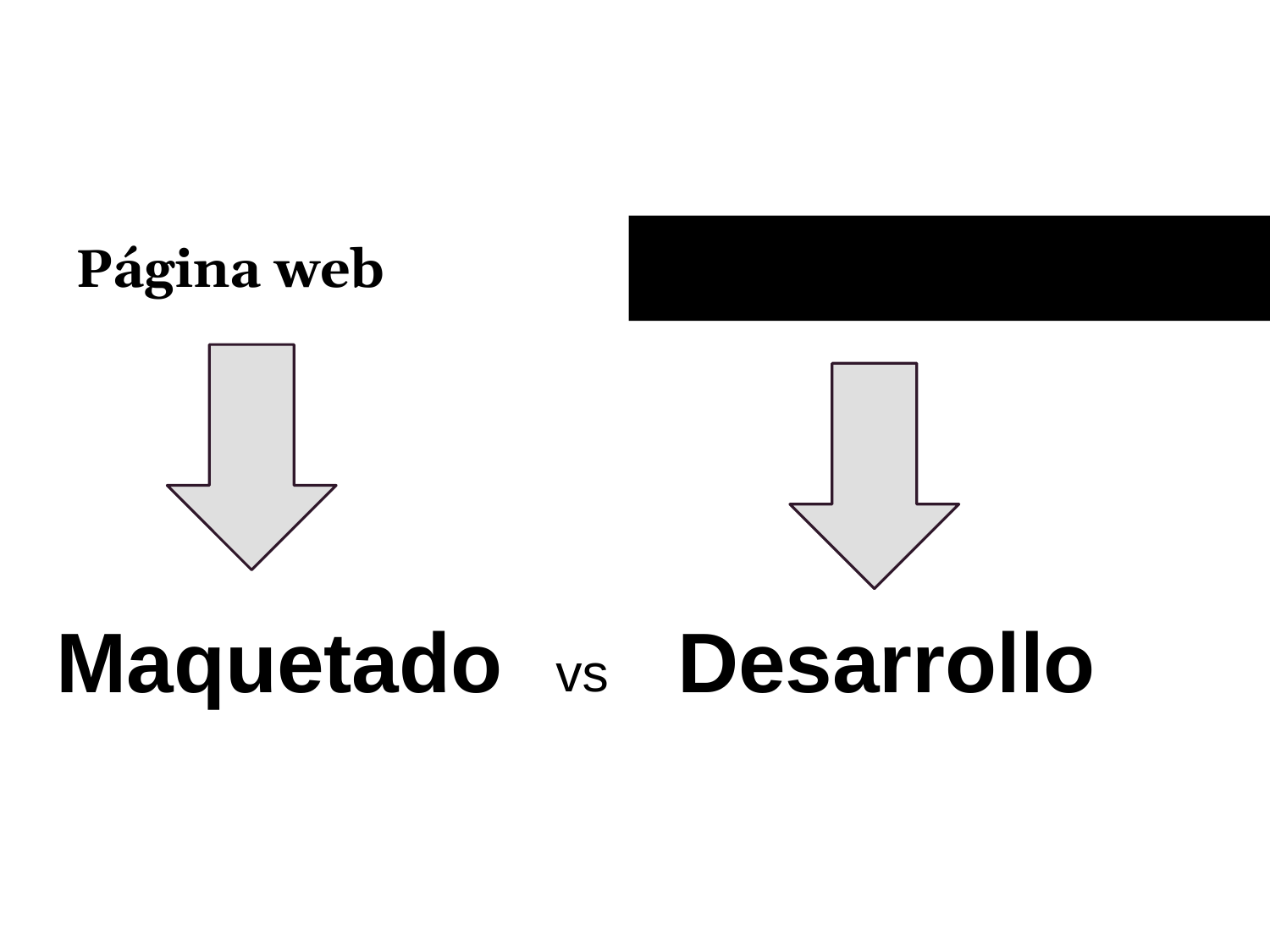

Qué son las aplicaciones web
Página web

Aplicación web

Maquetado
Desarrollo
vs